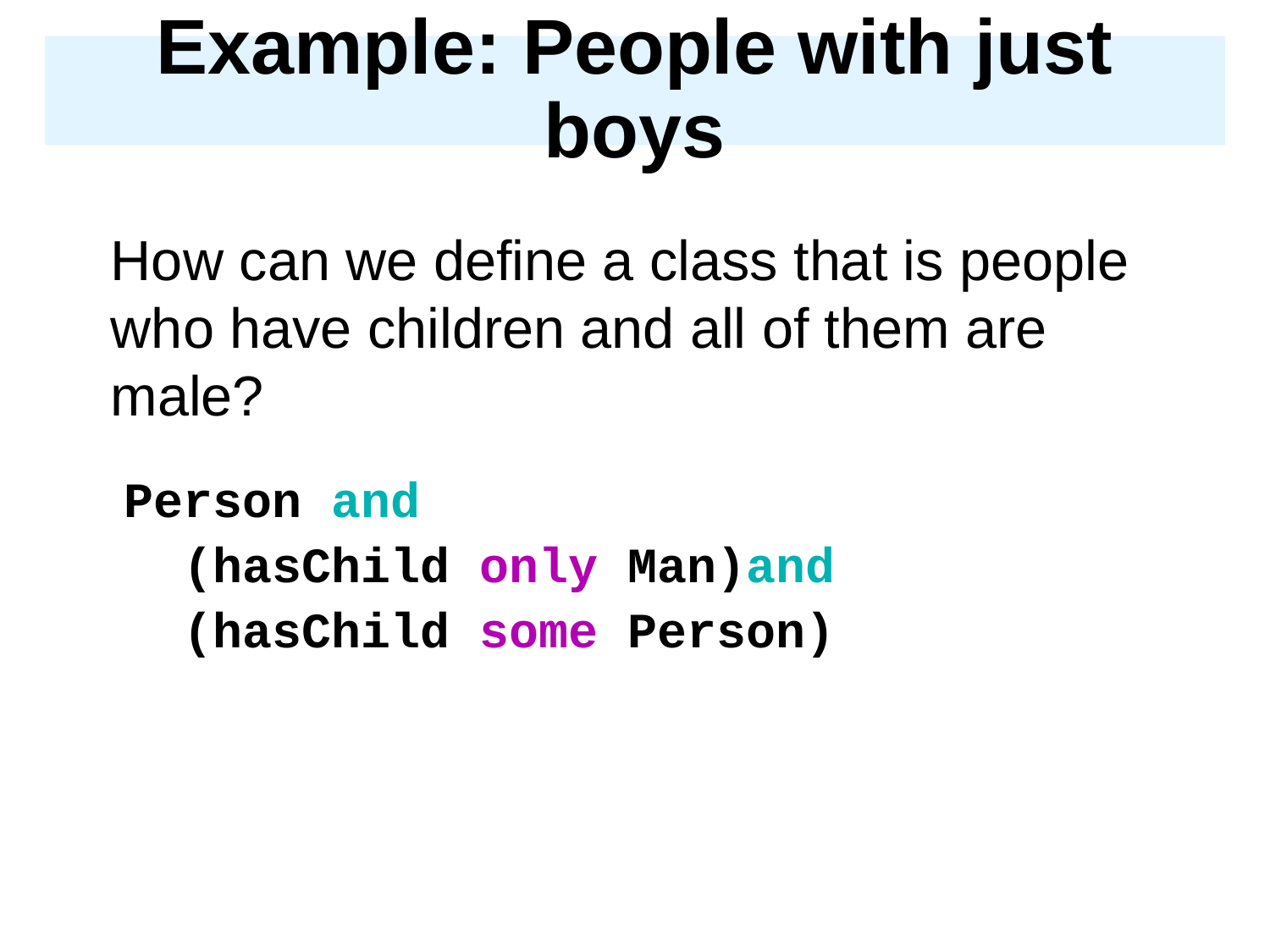

# Example: People with just boys
How can we define a class that is people who have children and all of them are male?
Person and
  (hasChild only Man)and
  (hasChild some Person)
13